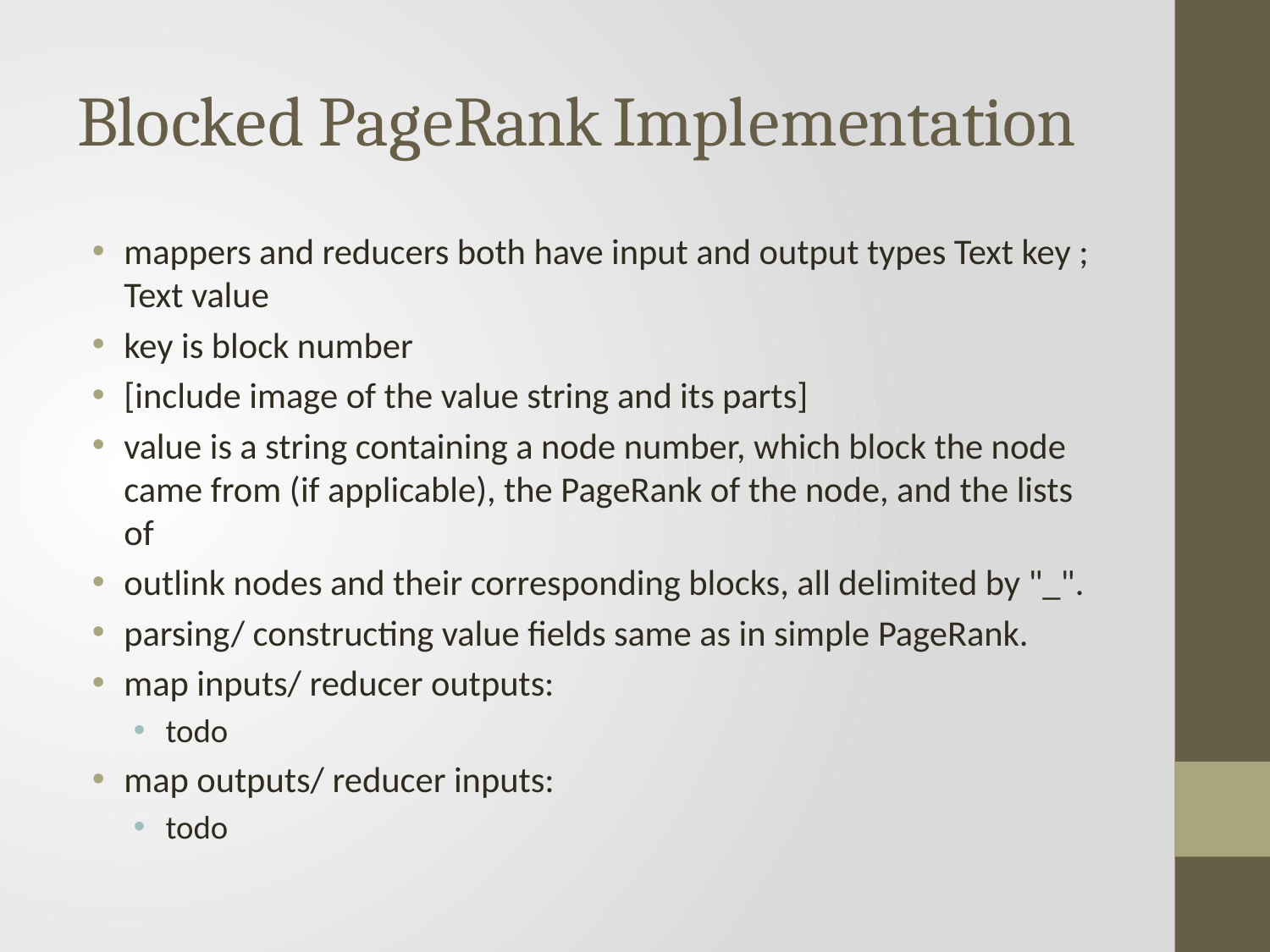

# Blocked PageRank Implementation
mappers and reducers both have input and output types Text key ; Text value
key is block number
[include image of the value string and its parts]
value is a string containing a node number, which block the node came from (if applicable), the PageRank of the node, and the lists of
outlink nodes and their corresponding blocks, all delimited by "_".
parsing/ constructing value fields same as in simple PageRank.
map inputs/ reducer outputs:
todo
map outputs/ reducer inputs:
todo